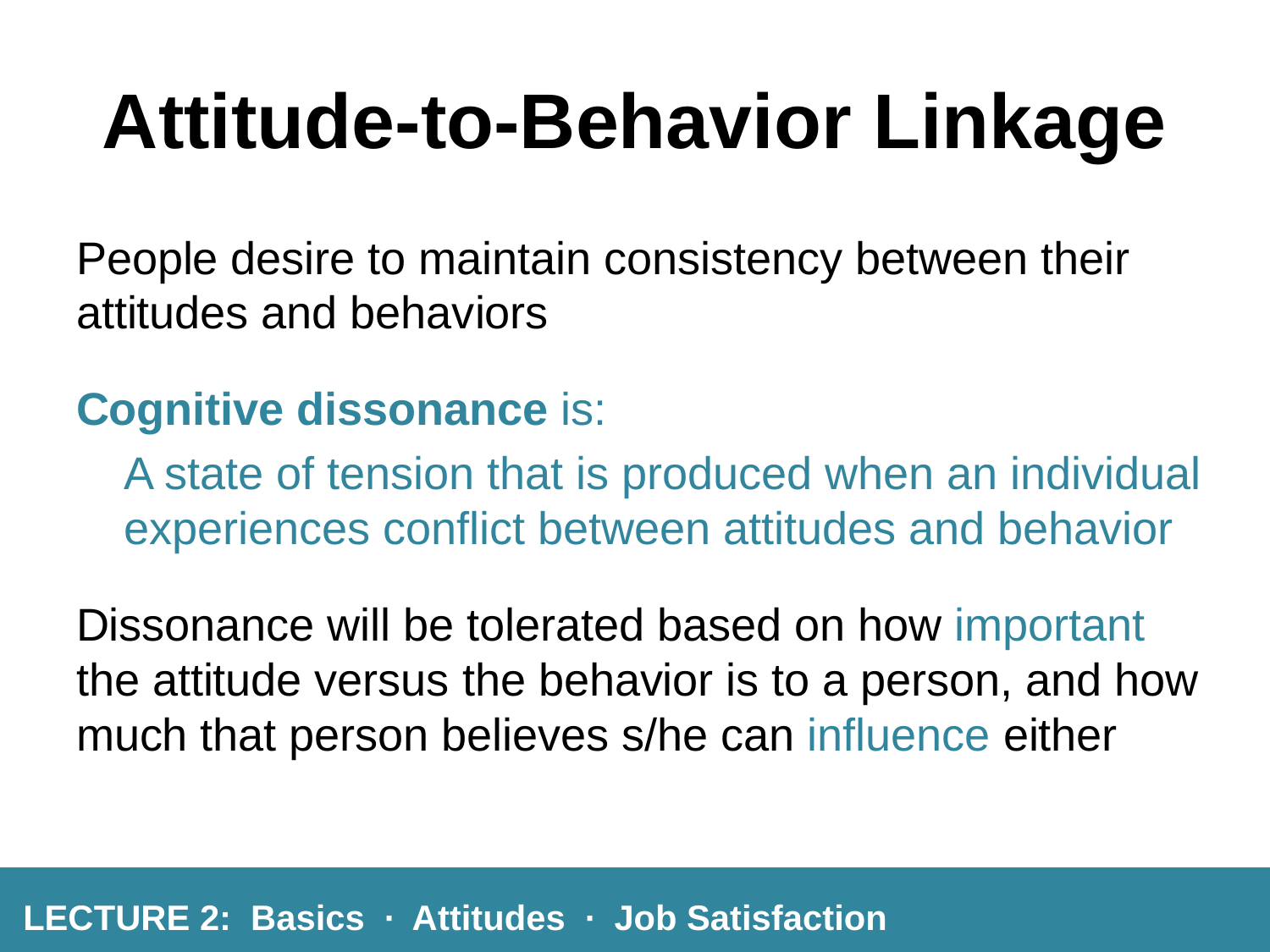

# Attitude-to-Behavior Linkage
People desire to maintain consistency between their attitudes and behaviors

Cognitive dissonance is:
	A state of tension that is produced when an individual experiences conflict between attitudes and behavior

Dissonance will be tolerated based on how important the attitude versus the behavior is to a person, and how much that person believes s/he can influence either

LECTURE 2:  Basics  ∙  Attitudes  ∙  Job Satisfaction